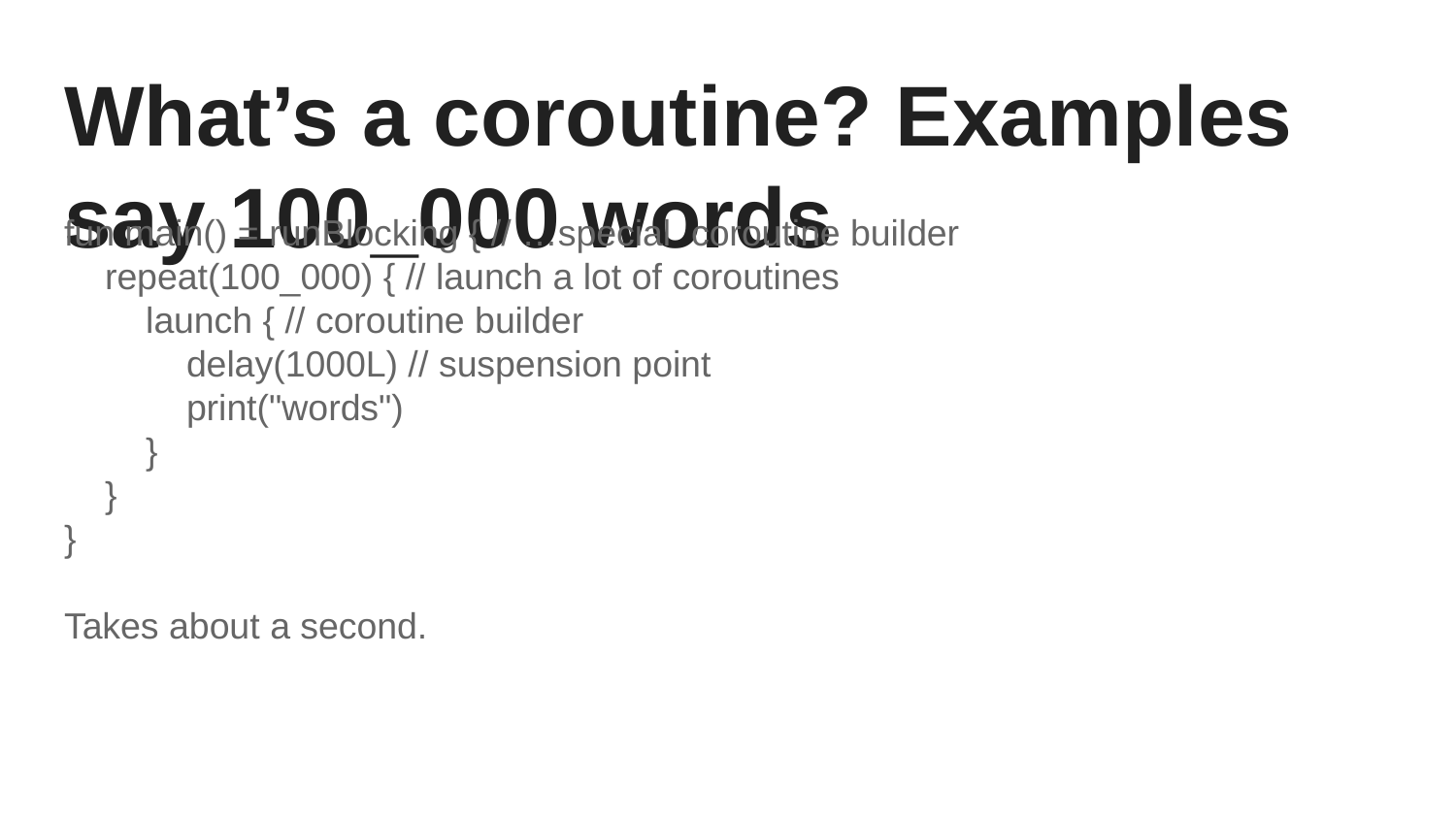

# What’s a coroutine? Examples say 100_000 words
fun main() = runBlocking { // …special  coroutine builder
    repeat(100_000) { // launch a lot of coroutines
        launch { // coroutine builder
            delay(1000L) // suspension point
            print("words")
        }
    }
}

Takes about a second.